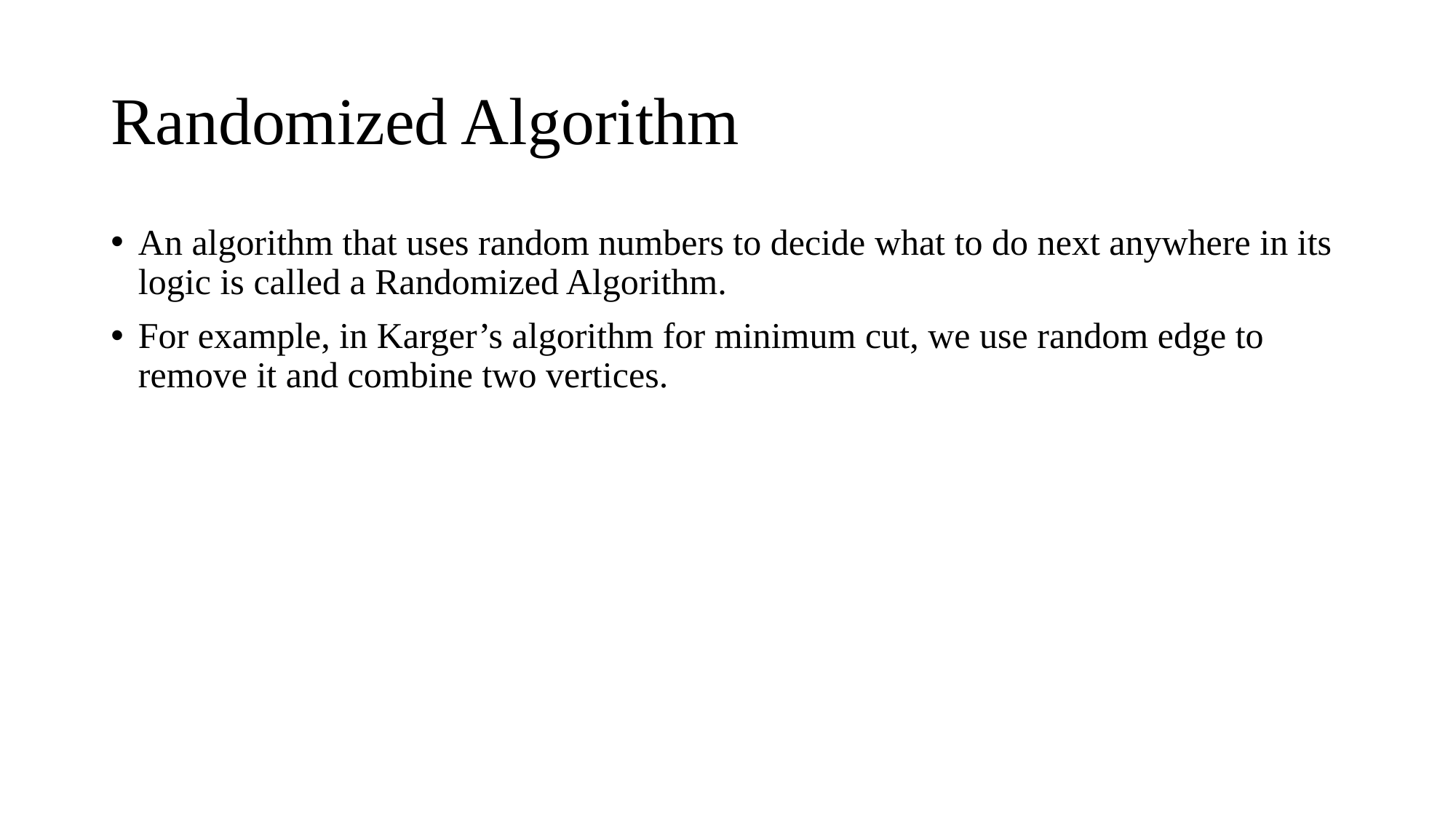

# Randomized Algorithm
An algorithm that uses random numbers to decide what to do next anywhere in its logic is called a Randomized Algorithm.
For example, in Karger’s algorithm for minimum cut, we use random edge to remove it and combine two vertices.